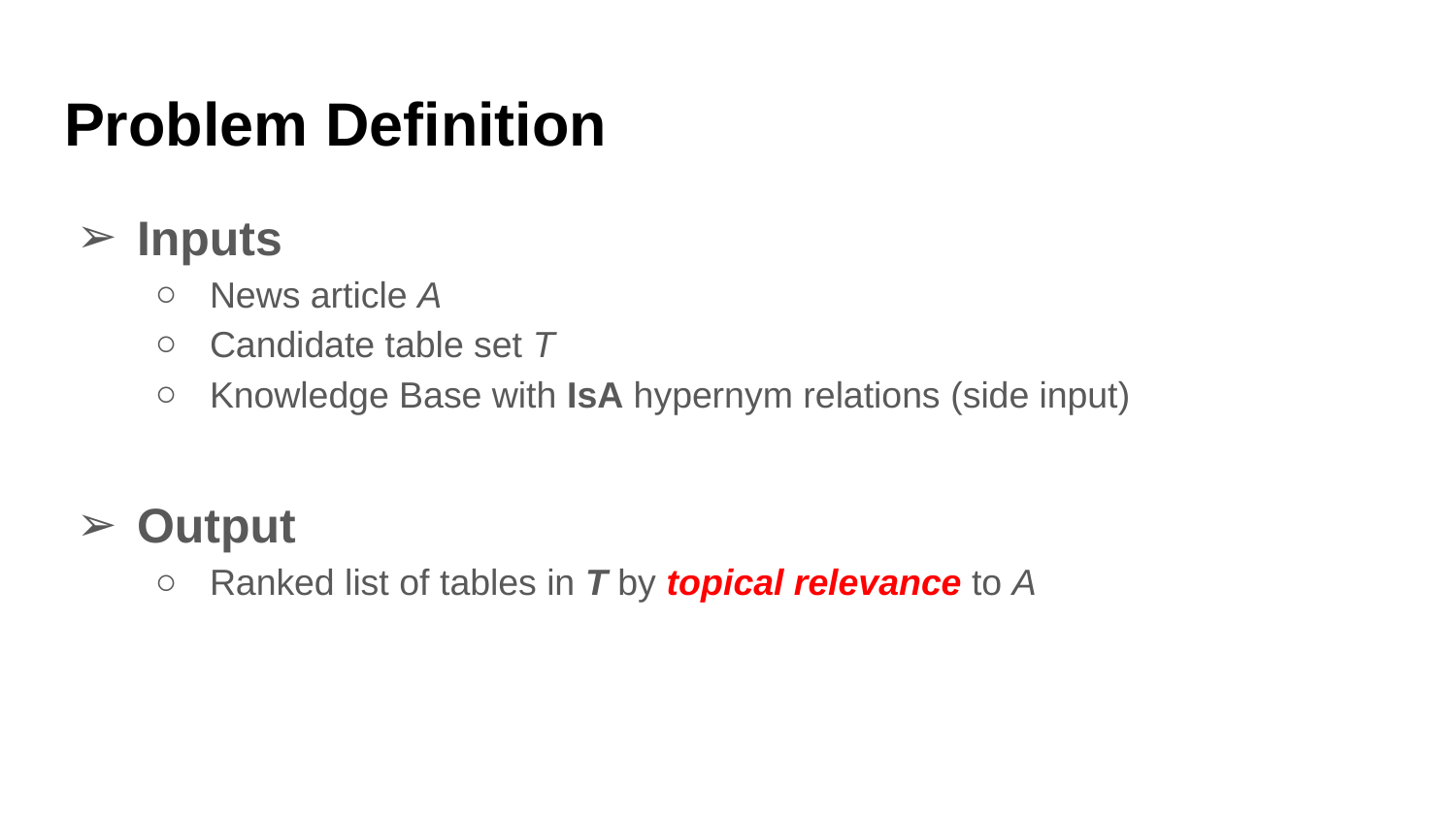

# Problem Definition
Inputs
News article A
Candidate table set T
Knowledge Base with IsA hypernym relations (side input)

Output
Ranked list of tables in T by topical relevance to A